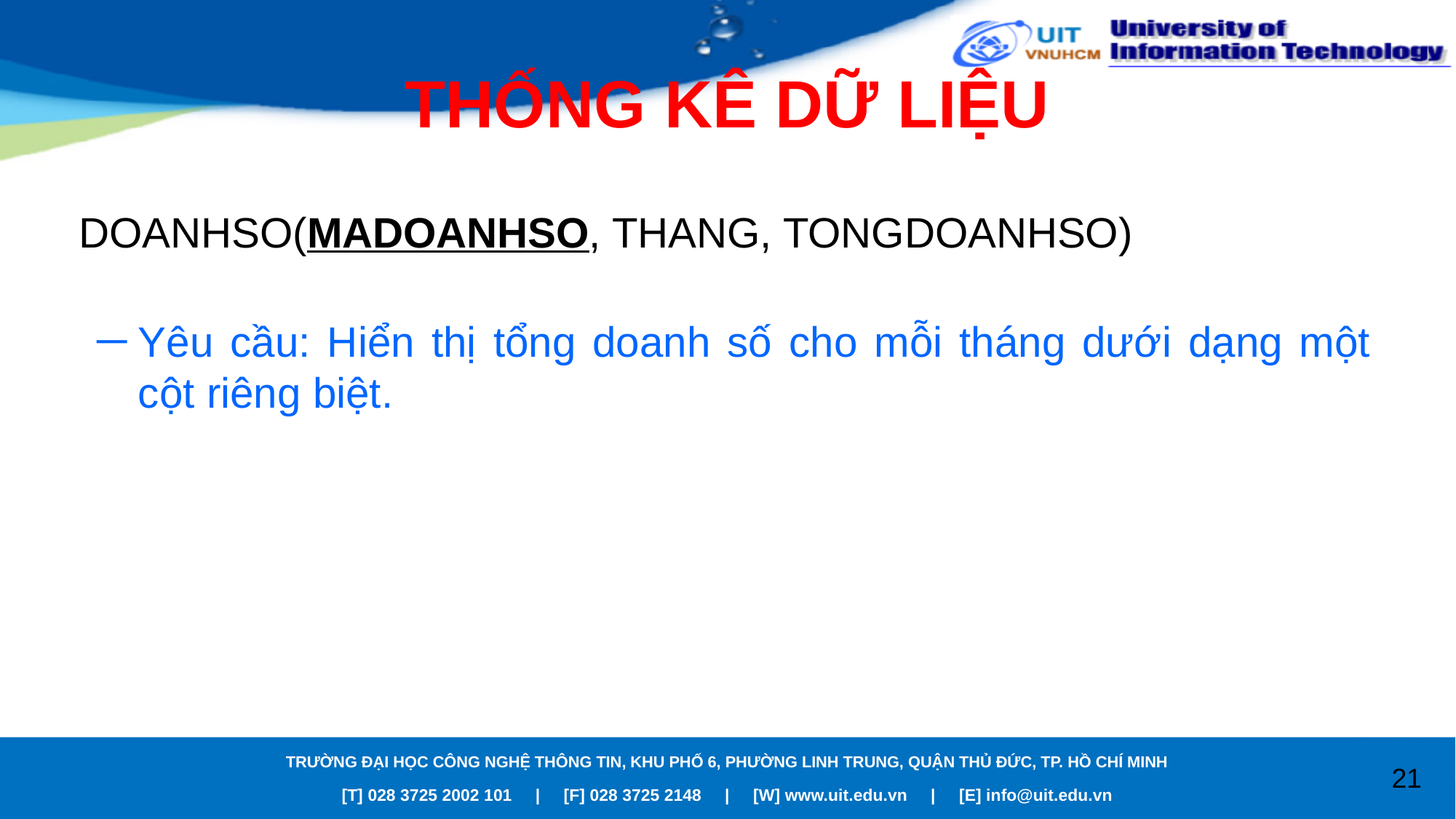

# THỐNG KÊ DỮ LIỆU
DOANHSO(MADOANHSO, THANG, TONGDOANHSO)
Yêu cầu: Hiển thị tổng doanh số cho mỗi tháng dưới dạng một cột riêng biệt.